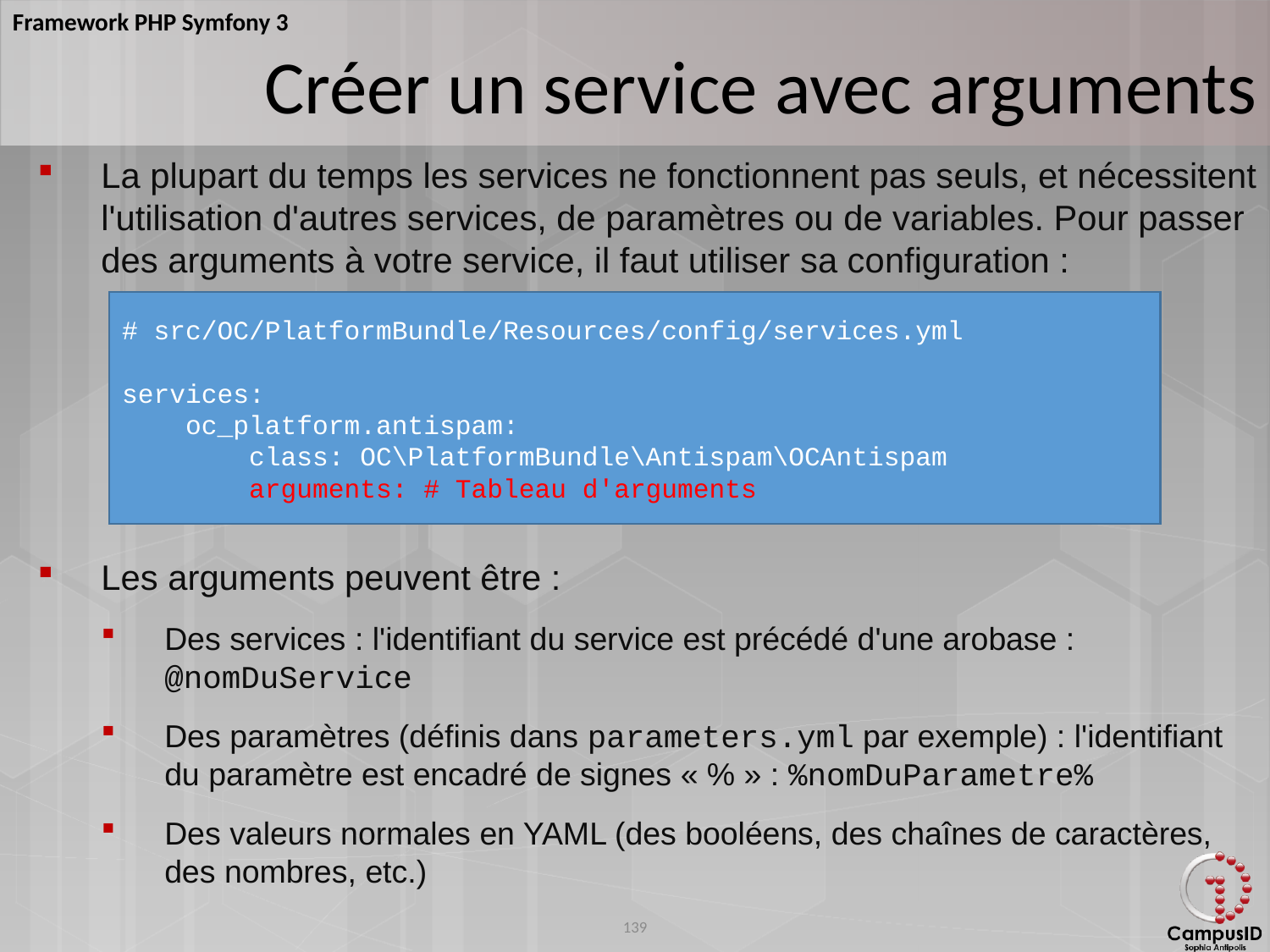

Créer un service avec arguments
La plupart du temps les services ne fonctionnent pas seuls, et nécessitent l'utilisation d'autres services, de paramètres ou de variables. Pour passer des arguments à votre service, il faut utiliser sa configuration :

Les arguments peuvent être :
Des services : l'identifiant du service est précédé d'une arobase : @nomDuService
Des paramètres (définis dans parameters.yml par exemple) : l'identifiant du paramètre est encadré de signes « % » : %nomDuParametre%
Des valeurs normales en YAML (des booléens, des chaînes de caractères, des nombres, etc.)
# src/OC/PlatformBundle/Resources/config/services.yml

services:
    oc_platform.antispam:
        class: OC\PlatformBundle\Antispam\OCAntispam
        arguments: # Tableau d'arguments